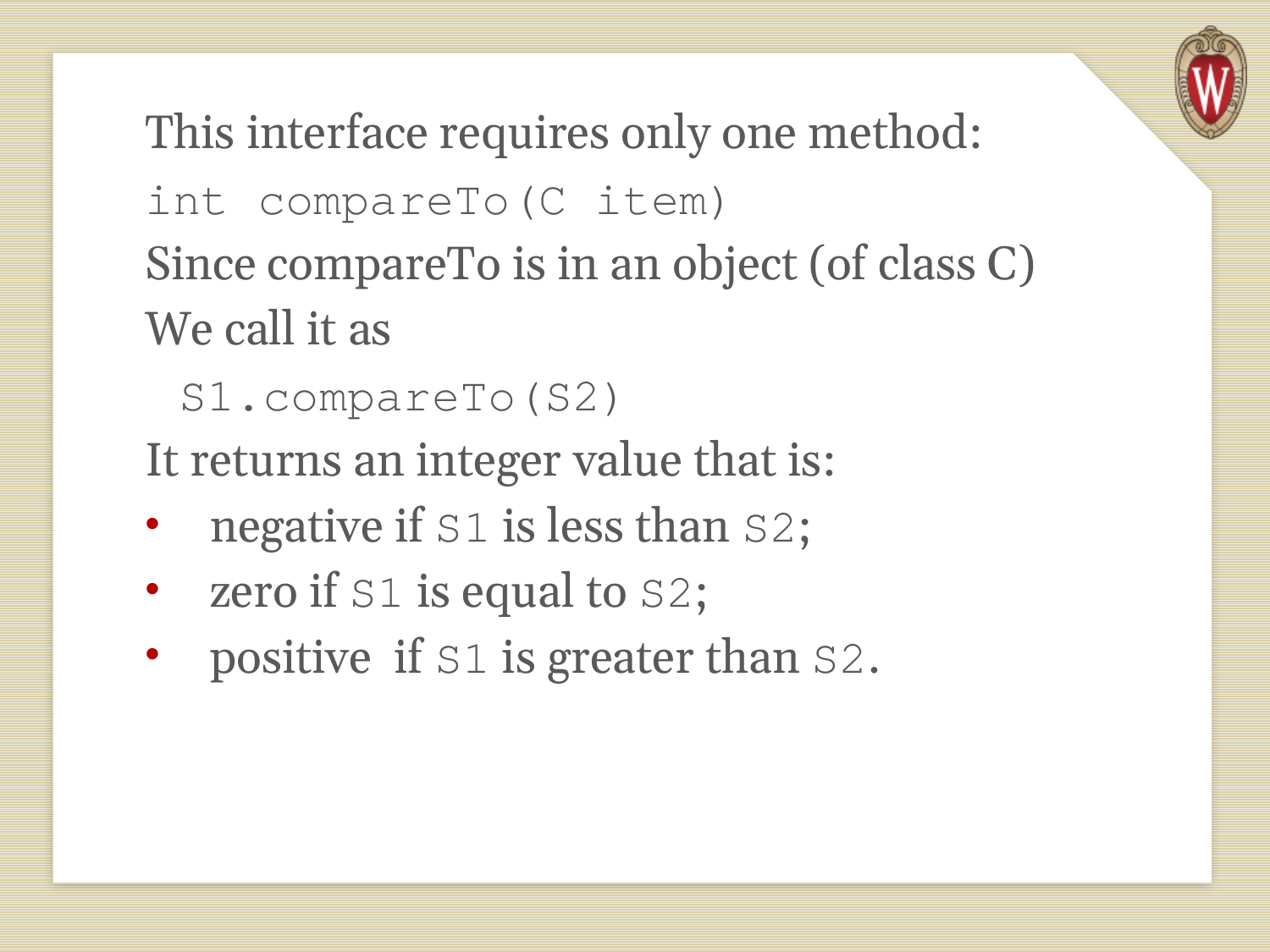

This interface requires only one method:
int compareTo(C item)
Since compareTo is in an object (of class C)
We call it as
   S1.compareTo(S2)
It returns an integer value that is:
negative if S1 is less than S2;
zero if S1 is equal to S2;
positive  if S1 is greater than S2.